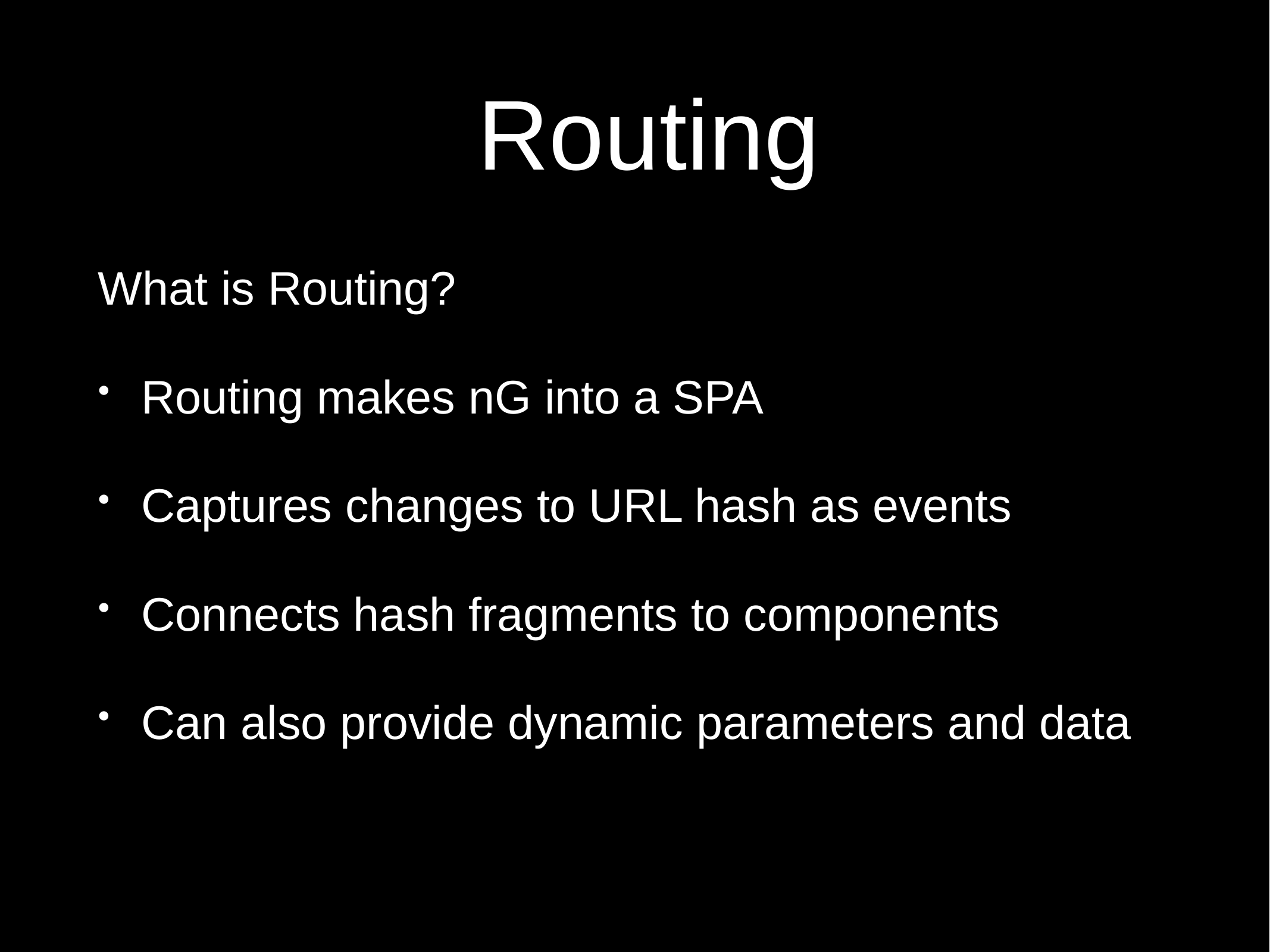

# Routing
What is Routing?
Routing makes nG into a SPA
Captures changes to URL hash as events
Connects hash fragments to components
Can also provide dynamic parameters and data